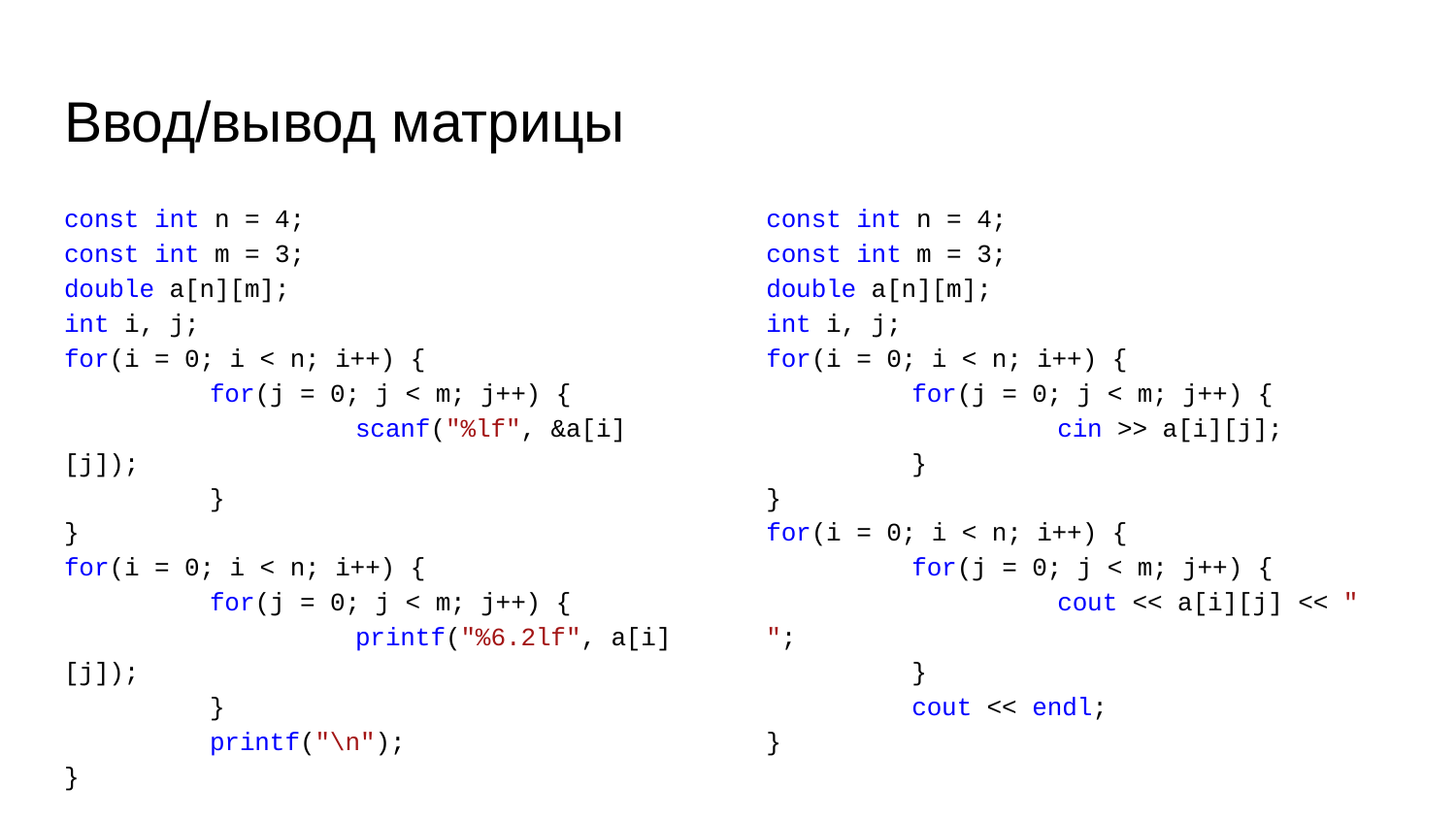

# Ввод/вывод матрицы
const int n = 4;
const int m = 3;
double a[n][m];
int i, j;
for(i = 0; i < n; i++) {
	for(j = 0; j < m; j++) {
		scanf("%lf", &a[i][j]);
	}
}
for(i = 0; i < n; i++) {
	for(j = 0; j < m; j++) {
		printf("%6.2lf", a[i][j]);
	}
	printf("\n");
}
const int n = 4;
const int m = 3;
double a[n][m];
int i, j;
for(i = 0; i < n; i++) {
	for(j = 0; j < m; j++) {
		cin >> a[i][j];
	}
}
for(i = 0; i < n; i++) {
	for(j = 0; j < m; j++) {
		cout << a[i][j] << " ";
	}
	cout << endl;
}